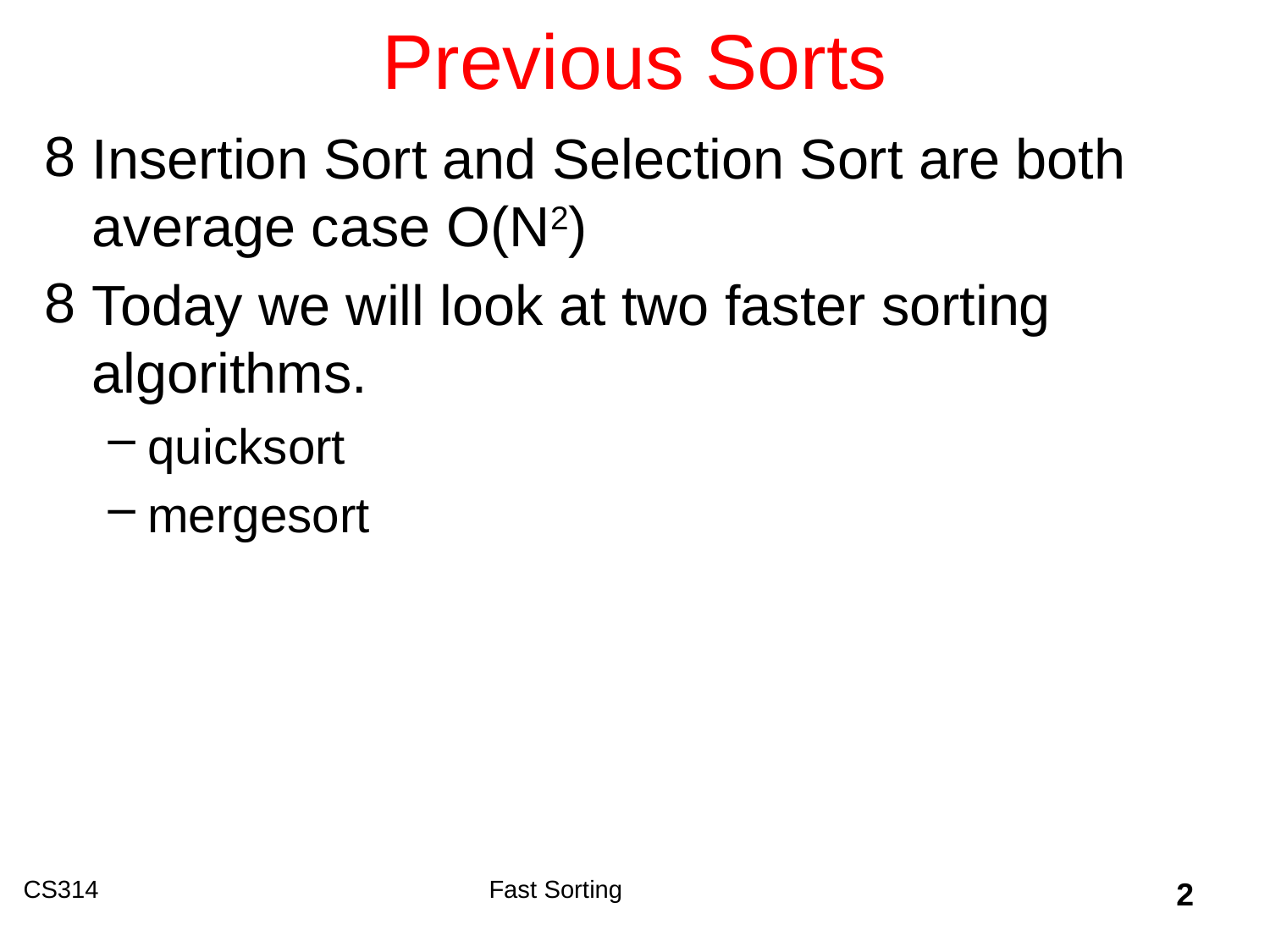

# Previous Sorts
Insertion Sort and Selection Sort are both average case O(N2)
Today we will look at two faster sorting algorithms.
quicksort
mergesort

CS314
Fast Sorting
2